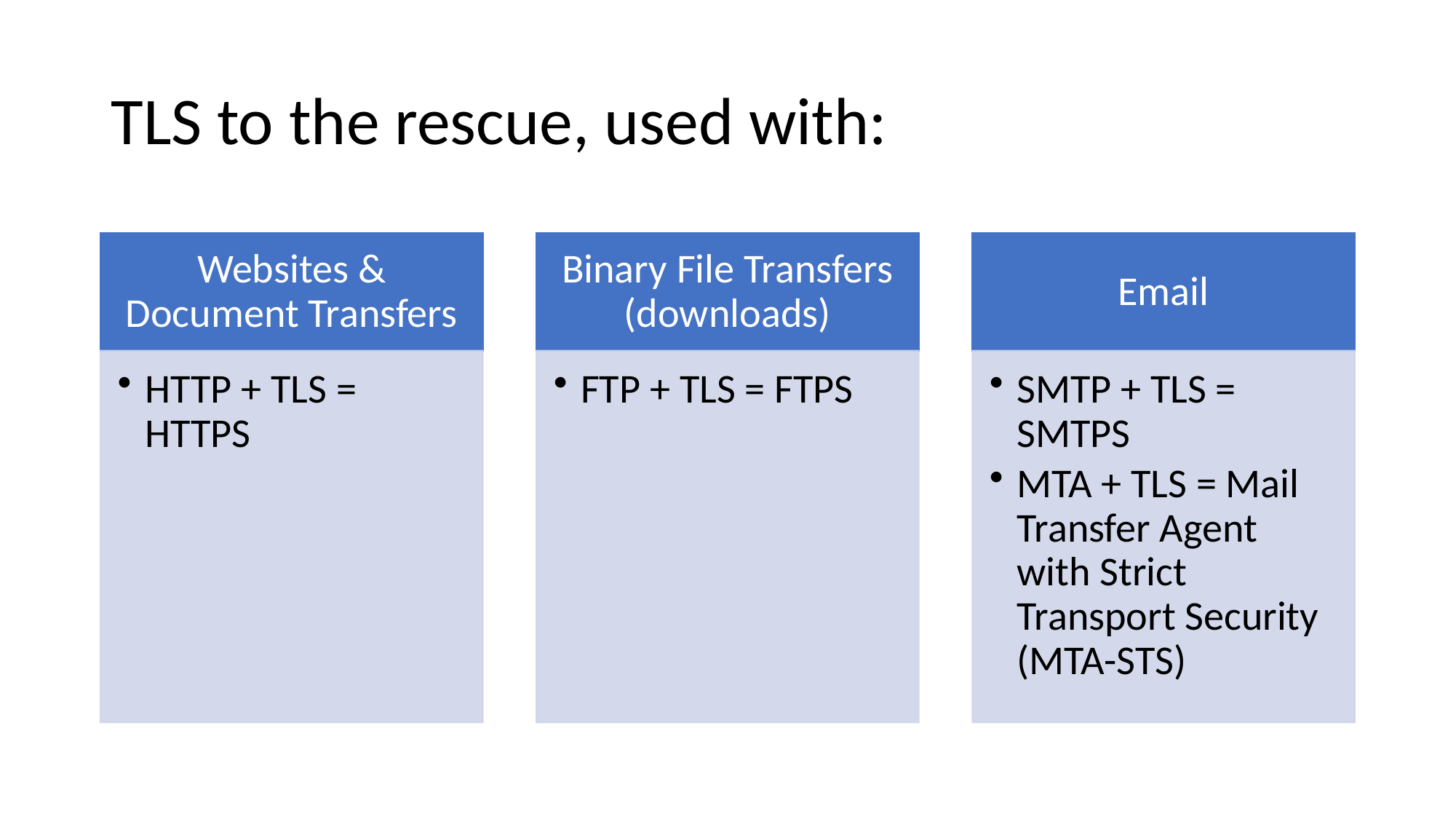

# TLS to the rescue, used with:
Websites & Document Transfers
HTTP + TLS = HTTPS
Binary File Transfers (downloads)
FTP + TLS = FTPS
Email
SMTP + TLS = SMTPS
MTA + TLS = Mail Transfer Agent with Strict Transport Security (MTA-STS)